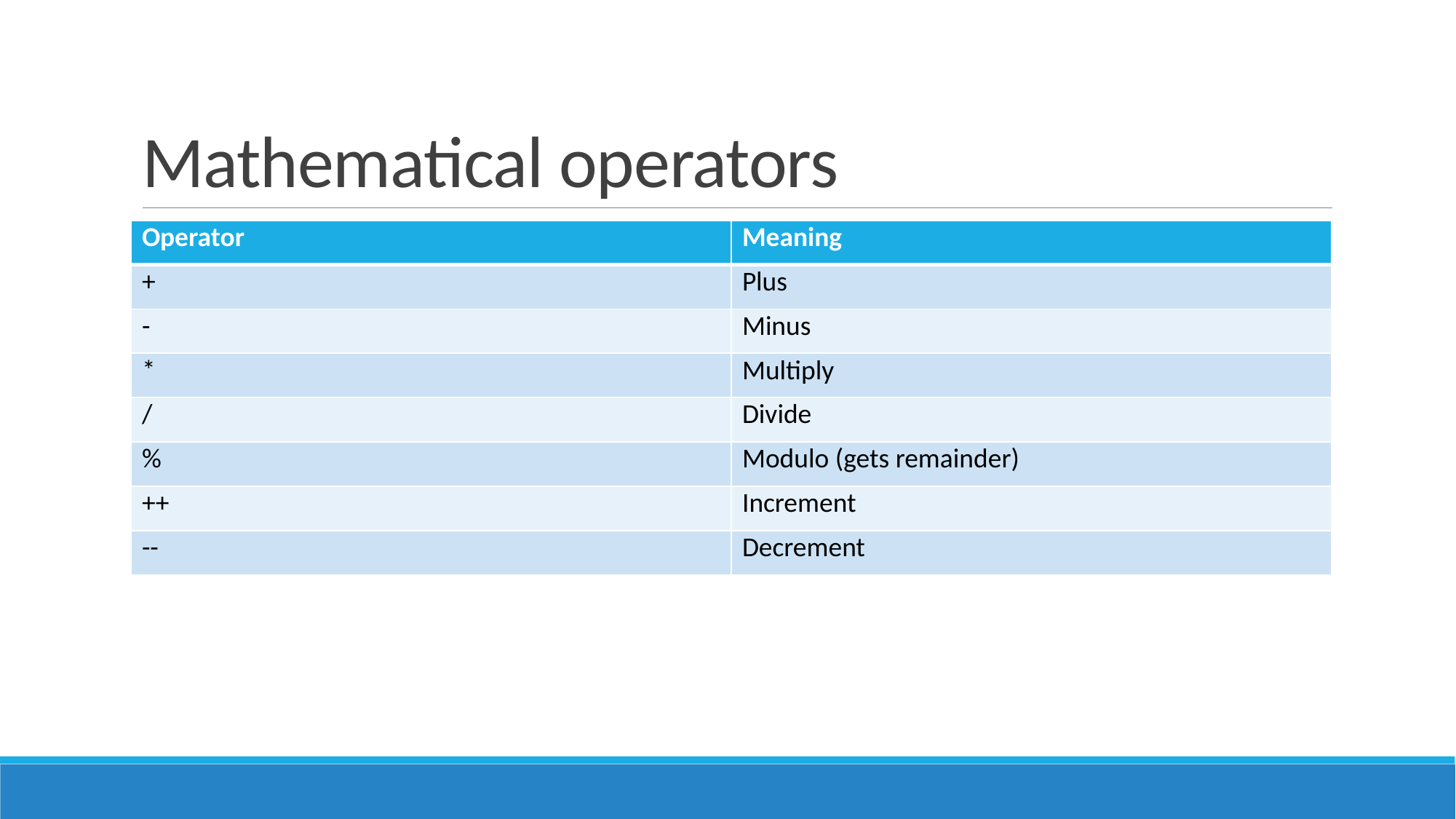

# Mathematical operators
| Operator | Meaning |
| --- | --- |
| + | Plus |
| - | Minus |
| \* | Multiply |
| / | Divide |
| % | Modulo (gets remainder) |
| ++ | Increment |
| -- | Decrement |